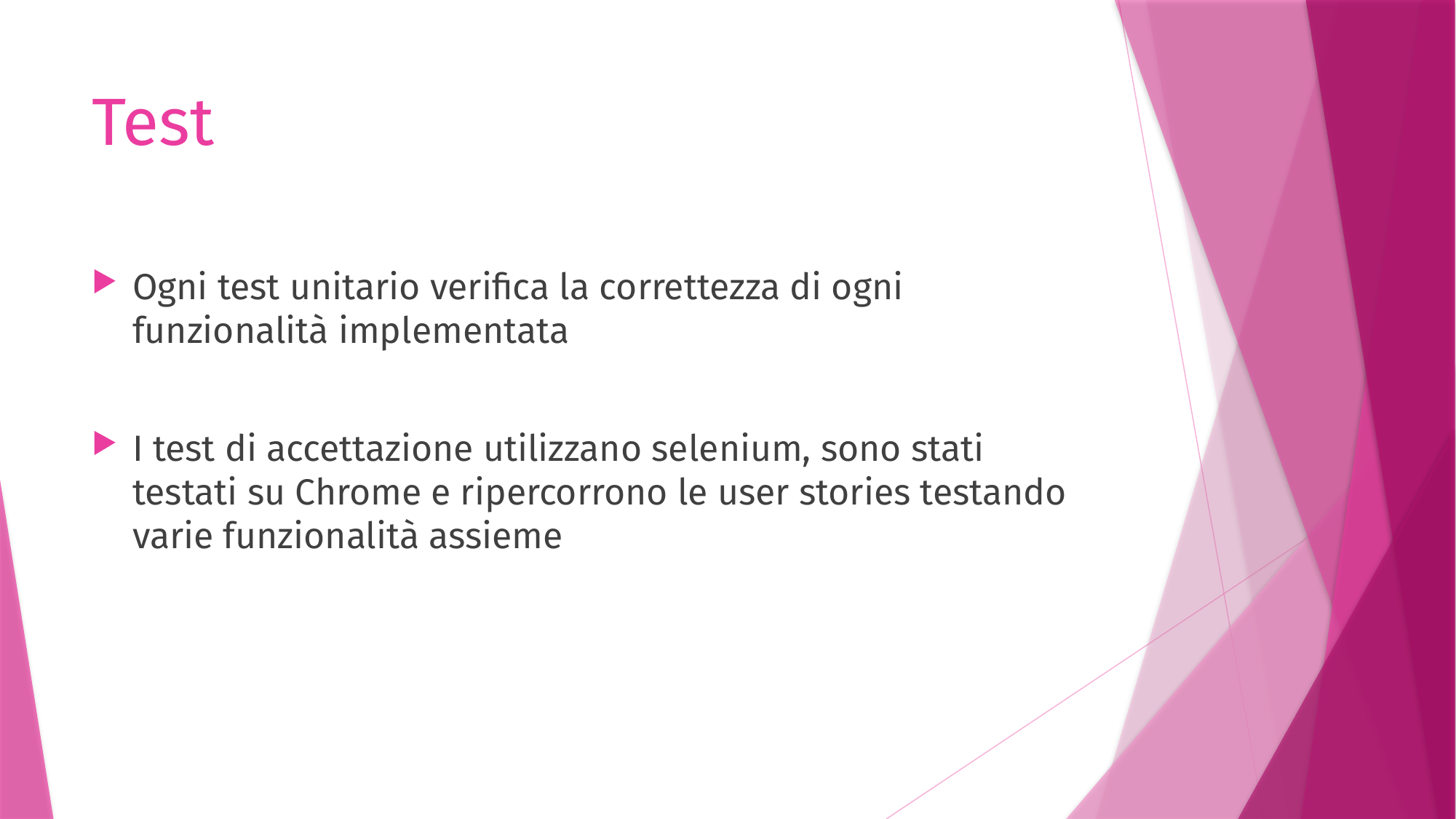

# Test
Ogni test unitario verifica la correttezza di ogni funzionalità implementata

I test di accettazione utilizzano selenium, sono stati testati su Chrome e ripercorrono le user stories testando varie funzionalità assieme